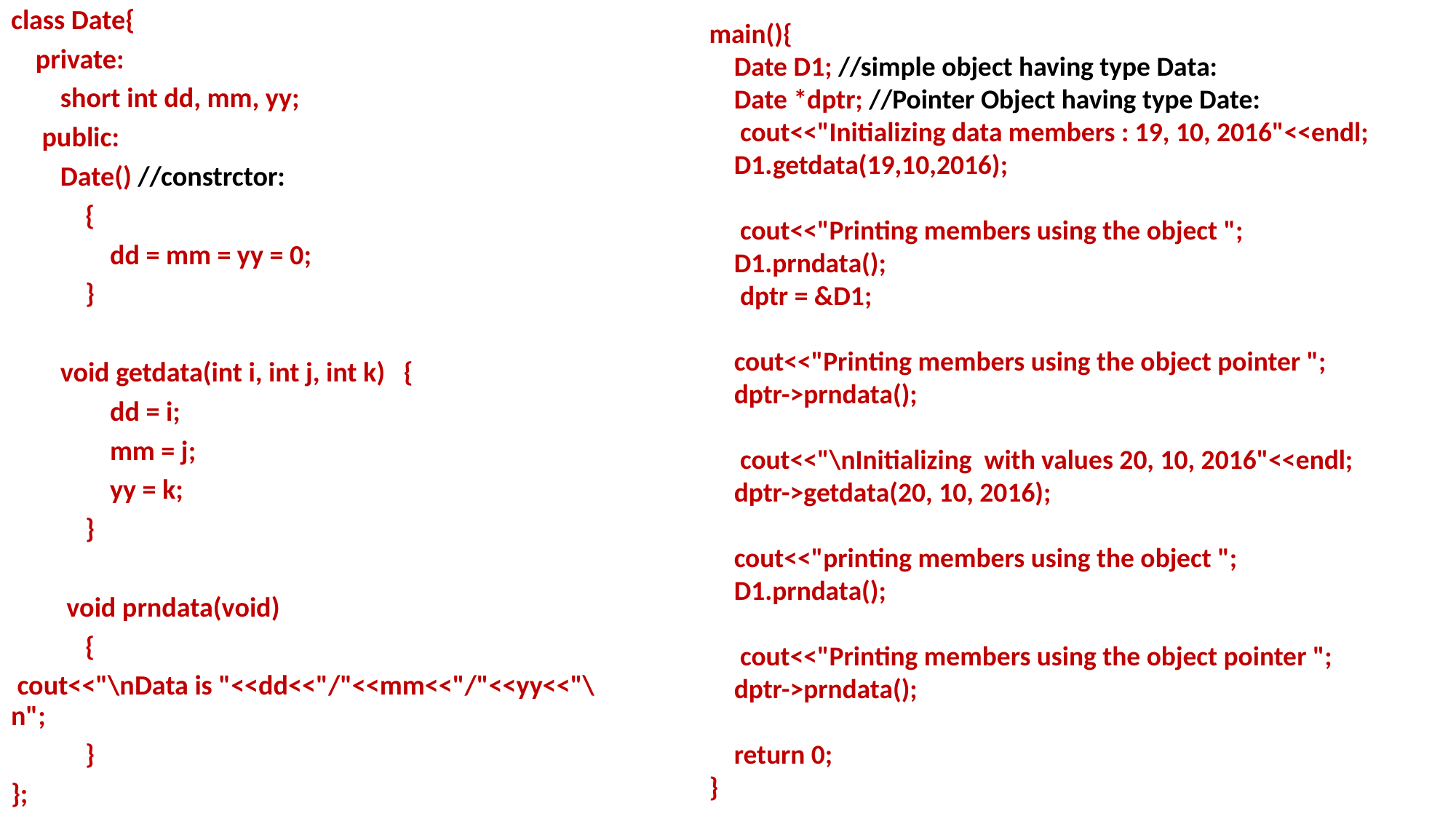

class Date{
    private:
        short int dd, mm, yy;
     public:
        Date() //constrctor:
            {
                dd = mm = yy = 0;
            }

        void getdata(int i, int j, int k)   {
                dd = i;
                mm = j;
                yy = k;
            }

         void prndata(void)
            {
 cout<<"\nData is "<<dd<<"/"<<mm<<"/"<<yy<<"\n";
            }
};

main(){
    Date D1; //simple object having type Data:
    Date *dptr; //Pointer Object having type Date:
     cout<<"Initializing data members : 19, 10, 2016"<<endl;
    D1.getdata(19,10,2016);

     cout<<"Printing members using the object ";
    D1.prndata();
     dptr = &D1;

    cout<<"Printing members using the object pointer ";
    dptr->prndata();

     cout<<"\nInitializing  with values 20, 10, 2016"<<endl;
    dptr->getdata(20, 10, 2016);

    cout<<"printing members using the object ";
    D1.prndata();

     cout<<"Printing members using the object pointer ";
    dptr->prndata();

    return 0;
}